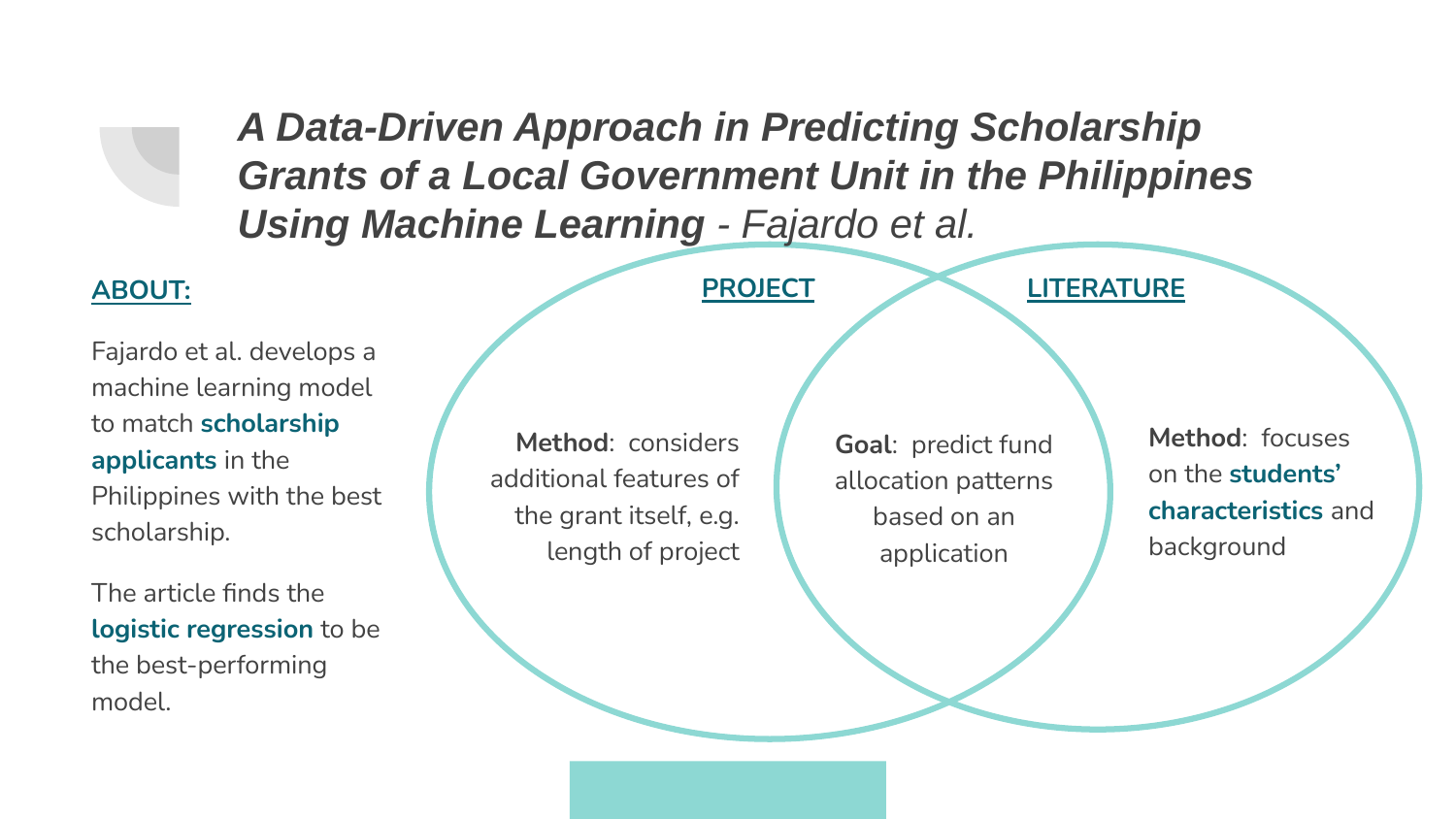

A Data-Driven Approach in Predicting Scholarship Grants of a Local Government Unit in the Philippines Using Machine Learning - Fajardo et al.

PROJECT
LITERATURE
ABOUT:
Fajardo et al. develops a machine learning model to match scholarship applicants in the Philippines with the best scholarship.
The article finds the logistic regression to be the best-performing model.
Method:  focuses on the students’ characteristics and background
Method:  considers additional features of the grant itself, e.g. length of project
Goal:  predict fund allocation patterns based on an application